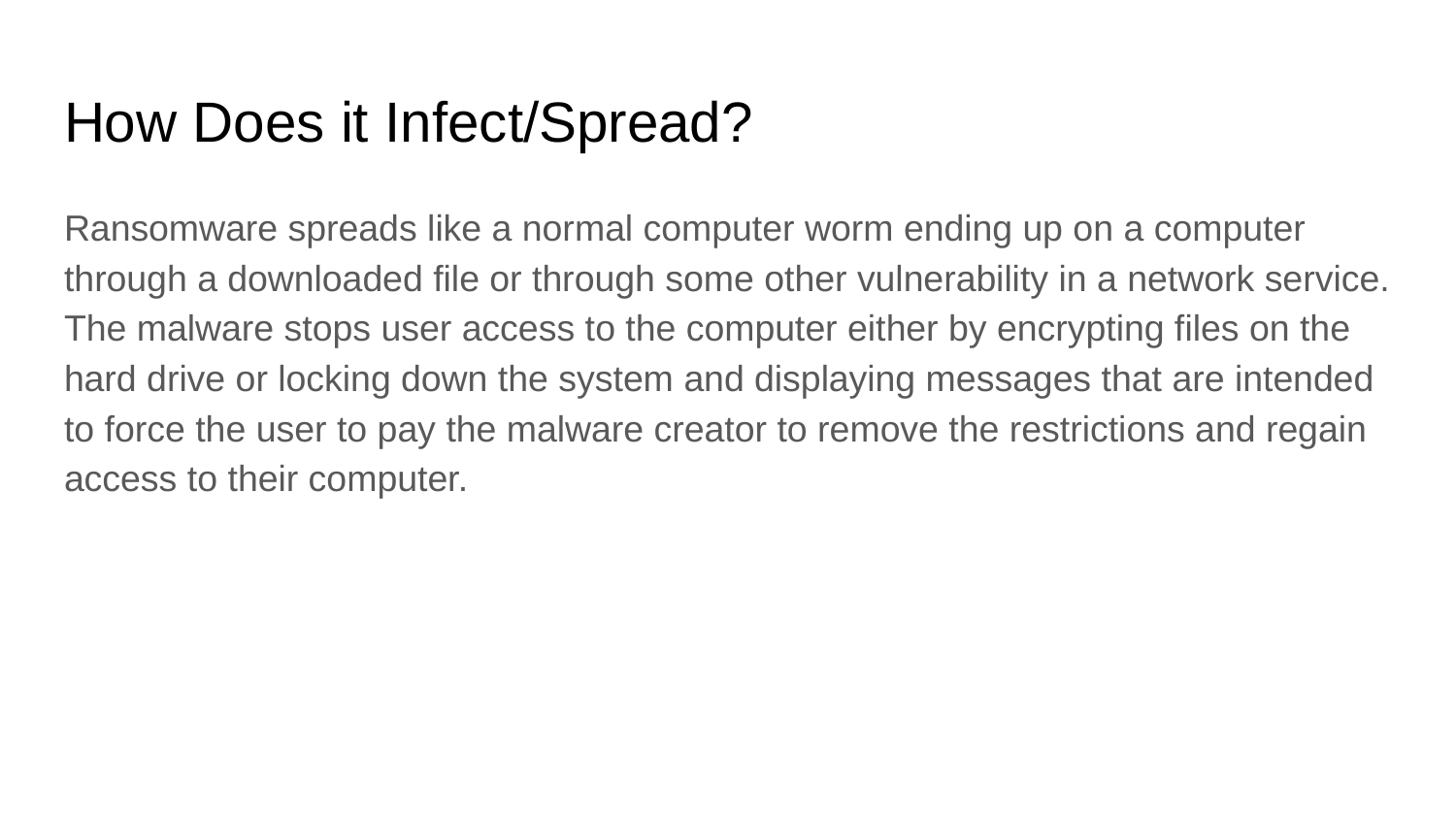

# How Does it Infect/Spread?
Ransomware spreads like a normal computer worm ending up on a computer through a downloaded file or through some other vulnerability in a network service. The malware stops user access to the computer either by encrypting files on the hard drive or locking down the system and displaying messages that are intended to force the user to pay the malware creator to remove the restrictions and regain access to their computer.